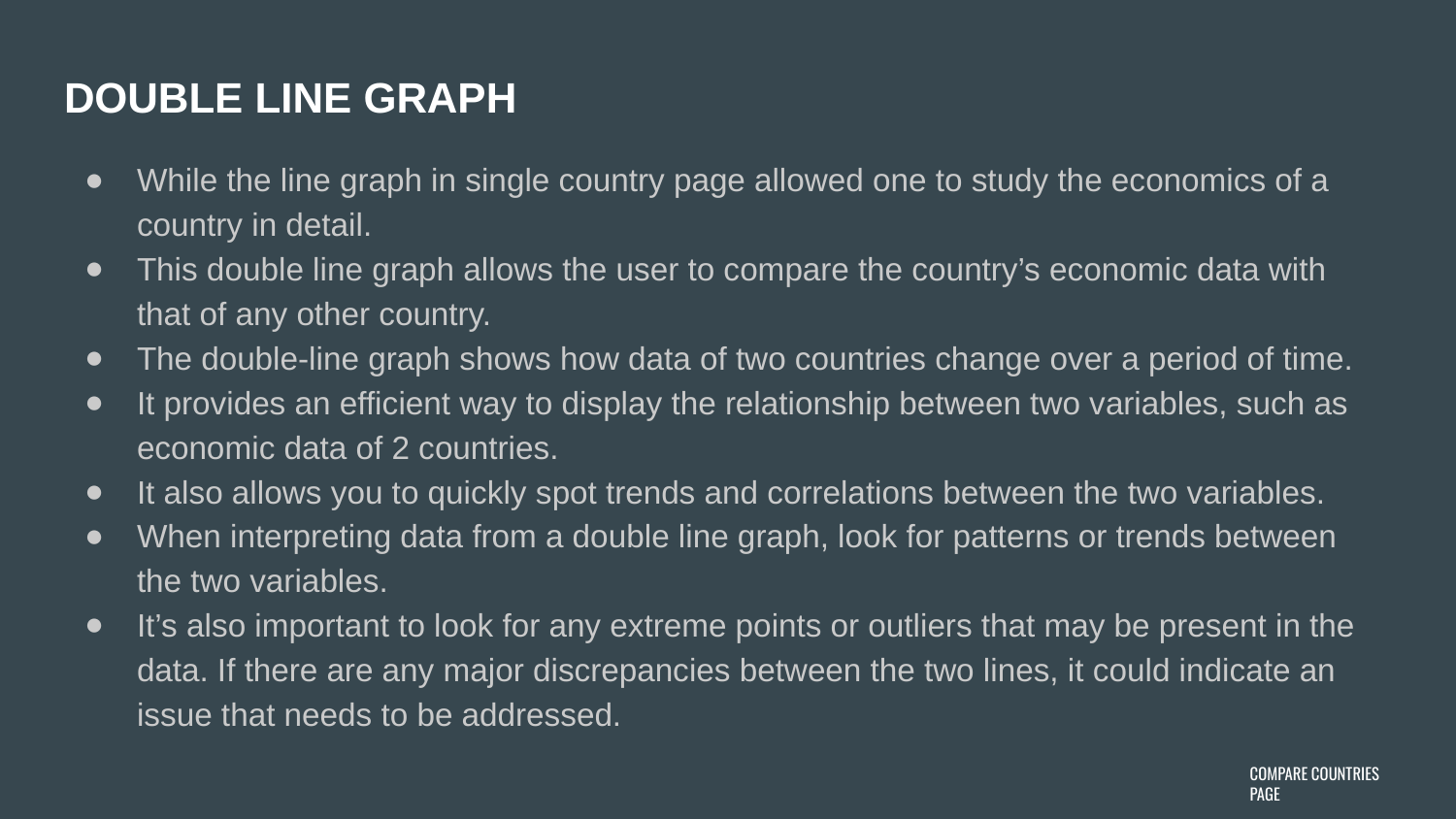

DOUBLE LINE GRAPH
While the line graph in single country page allowed one to study the economics of a country in detail.
This double line graph allows the user to compare the country’s economic data with that of any other country.
The double-line graph shows how data of two countries change over a period of time.
It provides an efficient way to display the relationship between two variables, such as economic data of 2 countries.
It also allows you to quickly spot trends and correlations between the two variables.
When interpreting data from a double line graph, look for patterns or trends between the two variables.
It’s also important to look for any extreme points or outliers that may be present in the data. If there are any major discrepancies between the two lines, it could indicate an issue that needs to be addressed.
# COMPARE COUNTRIES PAGE